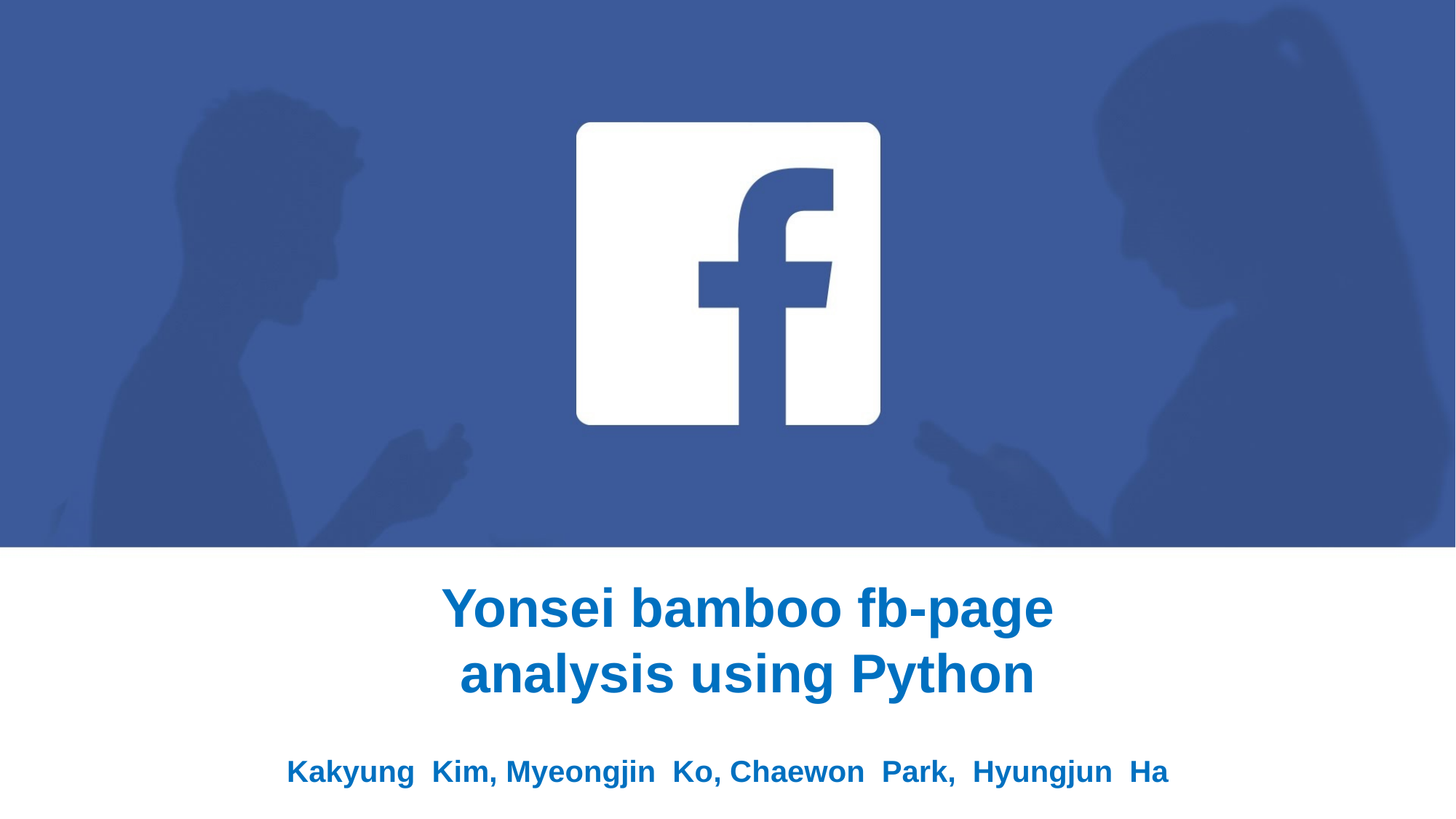

Yonsei bamboo fb-page
 analysis using Python
Kakyung  Kim, Myeongjin  Ko, Chaewon  Park,  Hyungjun  Ha